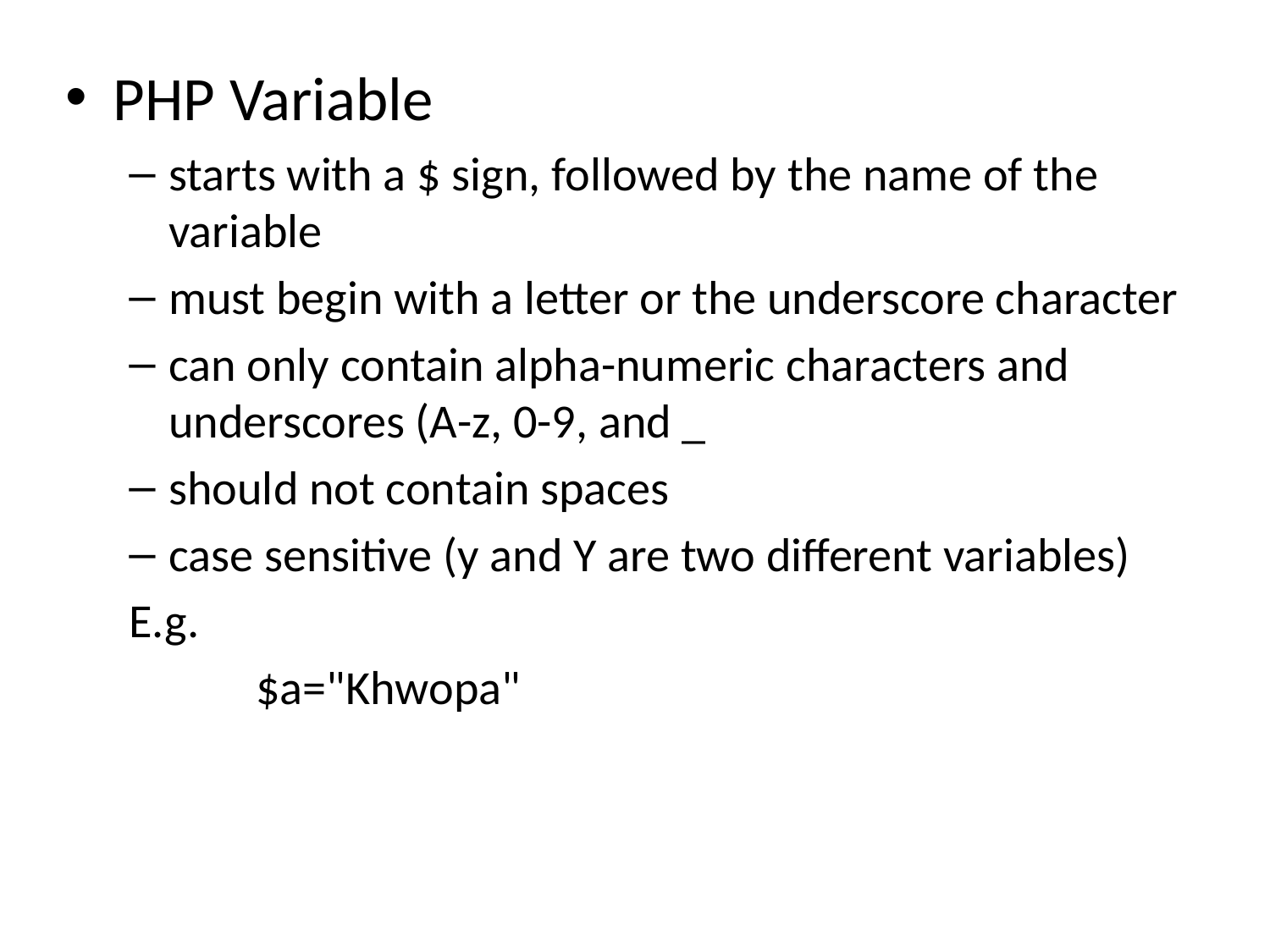

PHP Variable
starts with a $ sign, followed by the name of the variable
must begin with a letter or the underscore character
can only contain alpha-numeric characters and underscores (A-z, 0-9, and _
should not contain spaces
case sensitive (y and Y are two different variables)
E.g.
	$a="Khwopa"